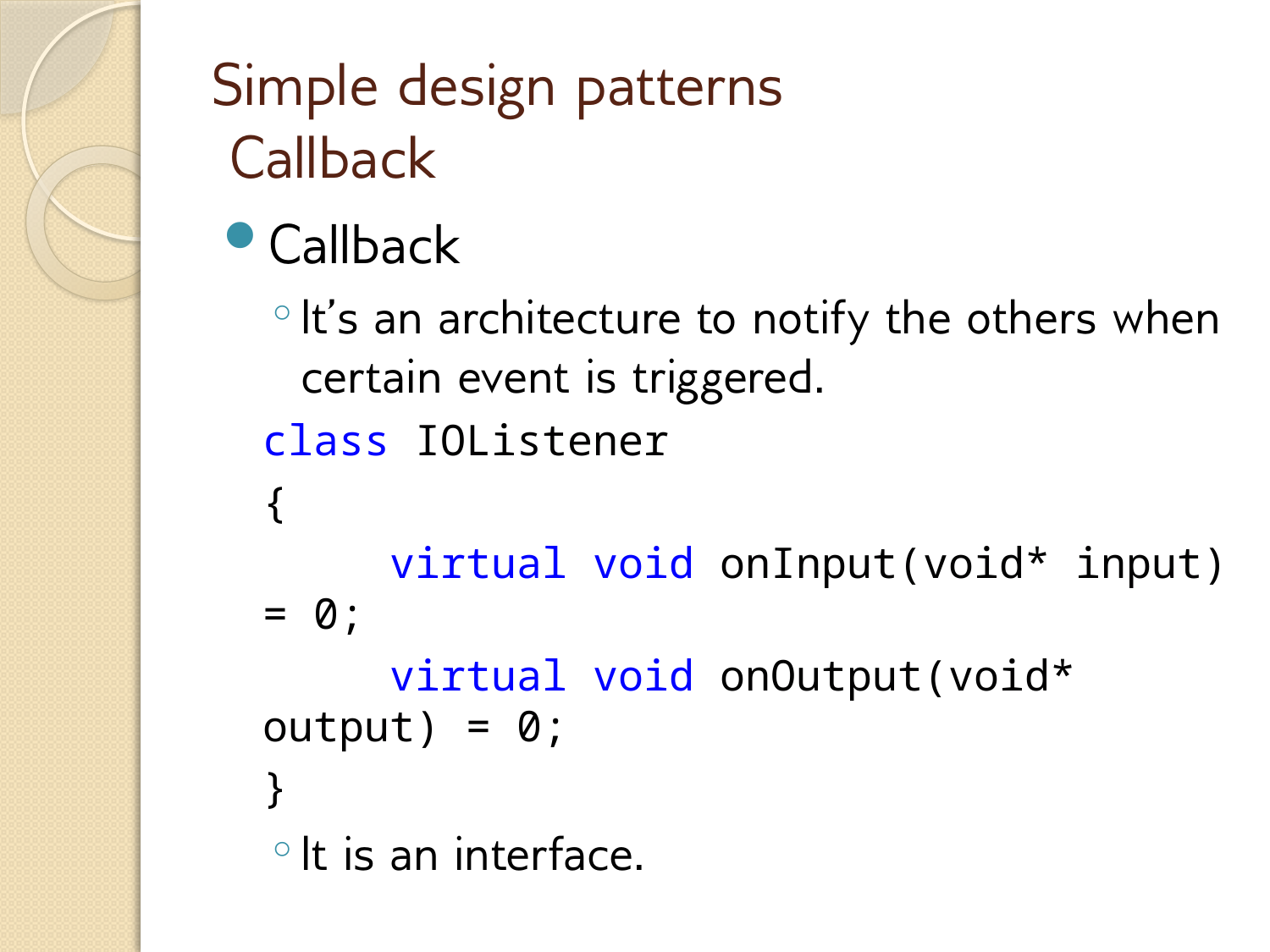

# Simple design patterns Callback
Callback
It’s an architecture to notify the others when certain event is triggered.
	class IOListener
	{
		virtual void onInput(void* input) = 0;
		virtual void onOutput(void* output) = 0;
	}
It is an interface.